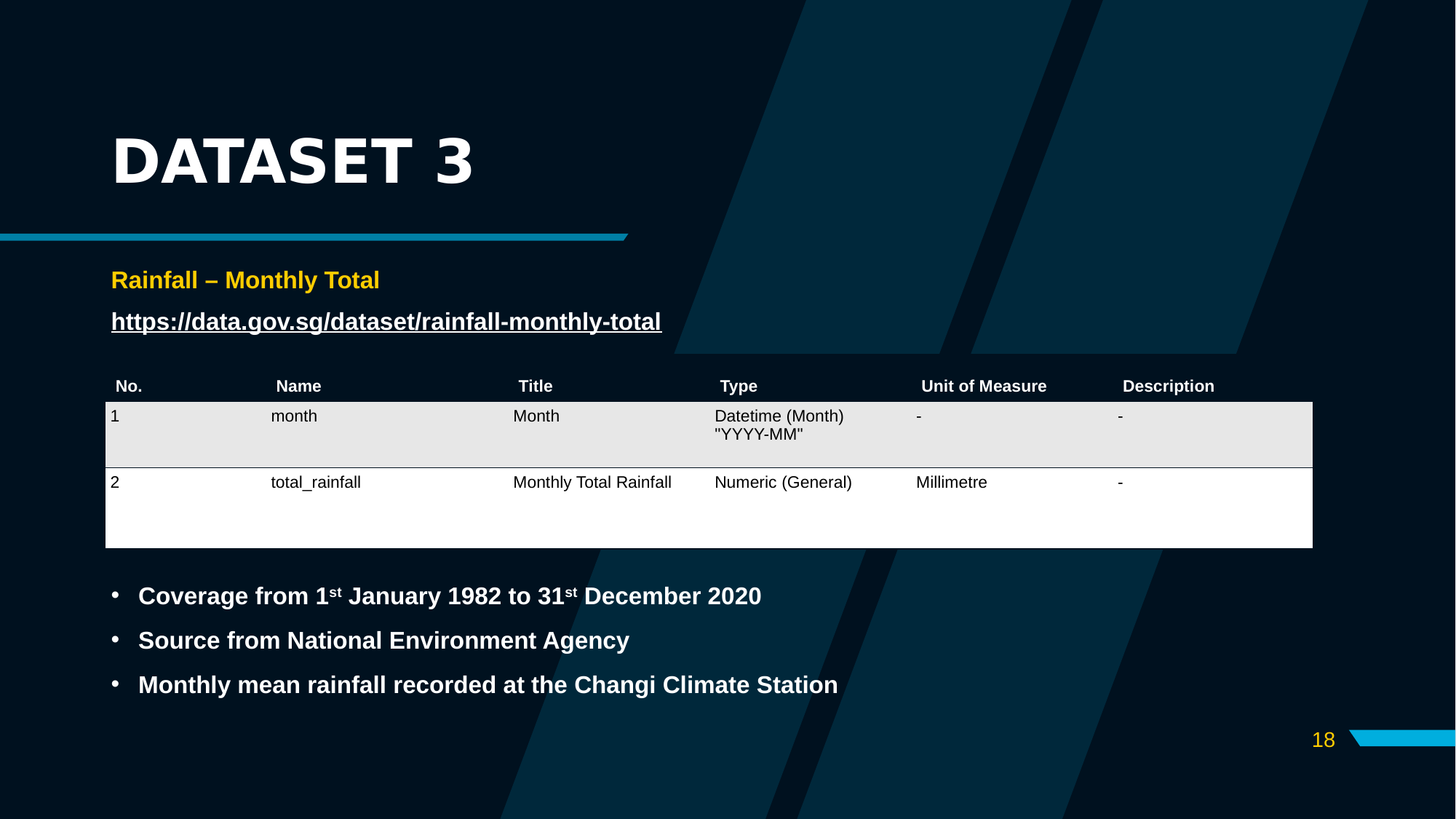

# DATASET 3
Rainfall – Monthly Total
https://data.gov.sg/dataset/rainfall-monthly-total
| No. | Name | Title | Type | Unit of Measure | Description |
| --- | --- | --- | --- | --- | --- |
| 1 | month | Month | Datetime (Month) "YYYY-MM" | - | - |
| 2 | total\_rainfall | Monthly Total Rainfall | Numeric (General) | Millimetre | - |
Coverage from 1st January 1982 to 31st December 2020
Source from National Environment Agency
Monthly mean rainfall recorded at the Changi Climate Station
18